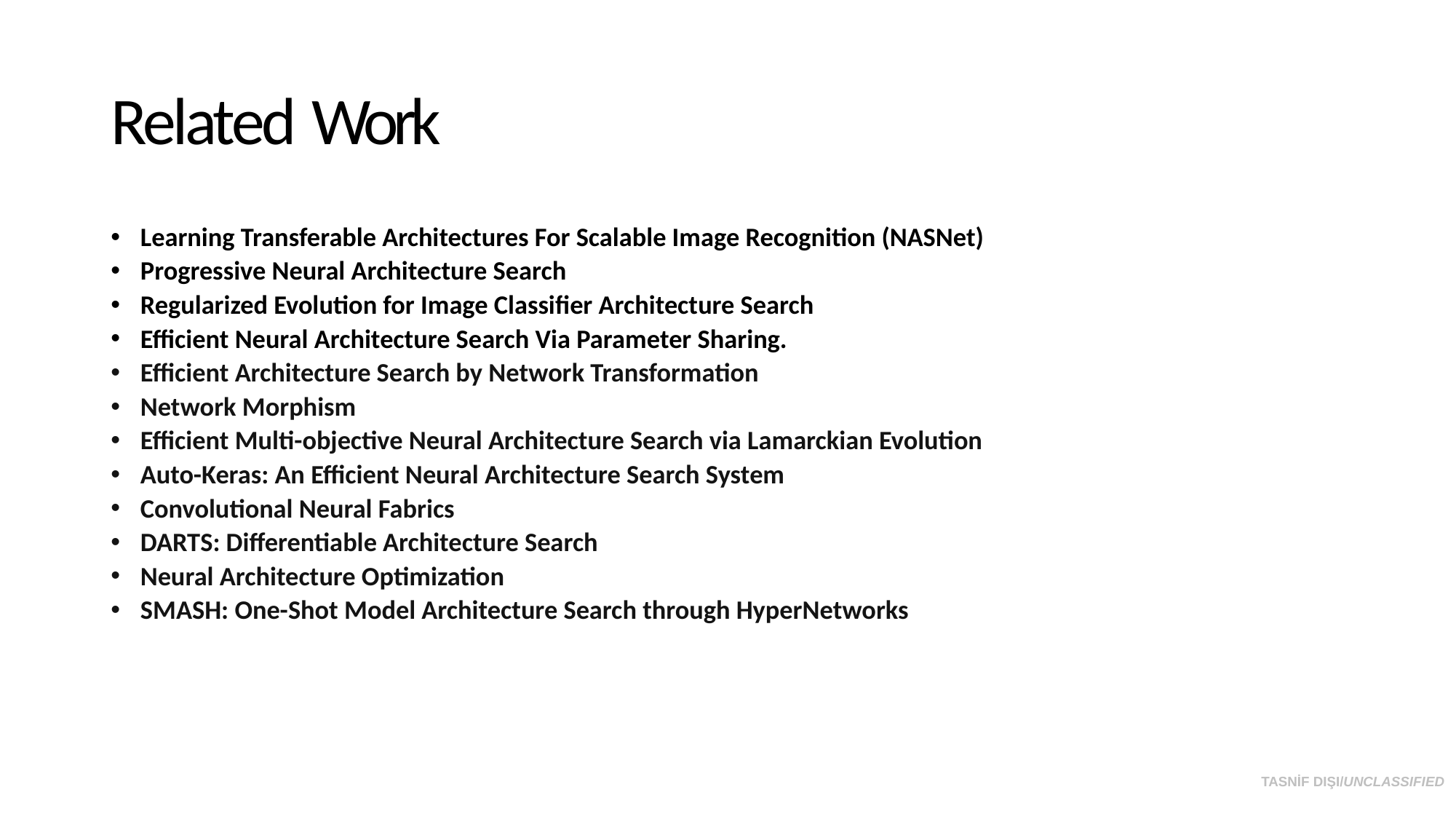

# Related Work
Learning Transferable Architectures For Scalable Image Recognition (NASNet)
Progressive Neural Architecture Search
Regularized Evolution for Image Classifier Architecture Search
Efficient Neural Architecture Search Via Parameter Sharing.
Efficient Architecture Search by Network Transformation
Network Morphism
Efficient Multi-objective Neural Architecture Search via Lamarckian Evolution
Auto-Keras: An Efficient Neural Architecture Search System
Convolutional Neural Fabrics
DARTS: Differentiable Architecture Search
Neural Architecture Optimization
SMASH: One-Shot Model Architecture Search through HyperNetworks
TASNİF DIŞI/UNCLASSIFIED